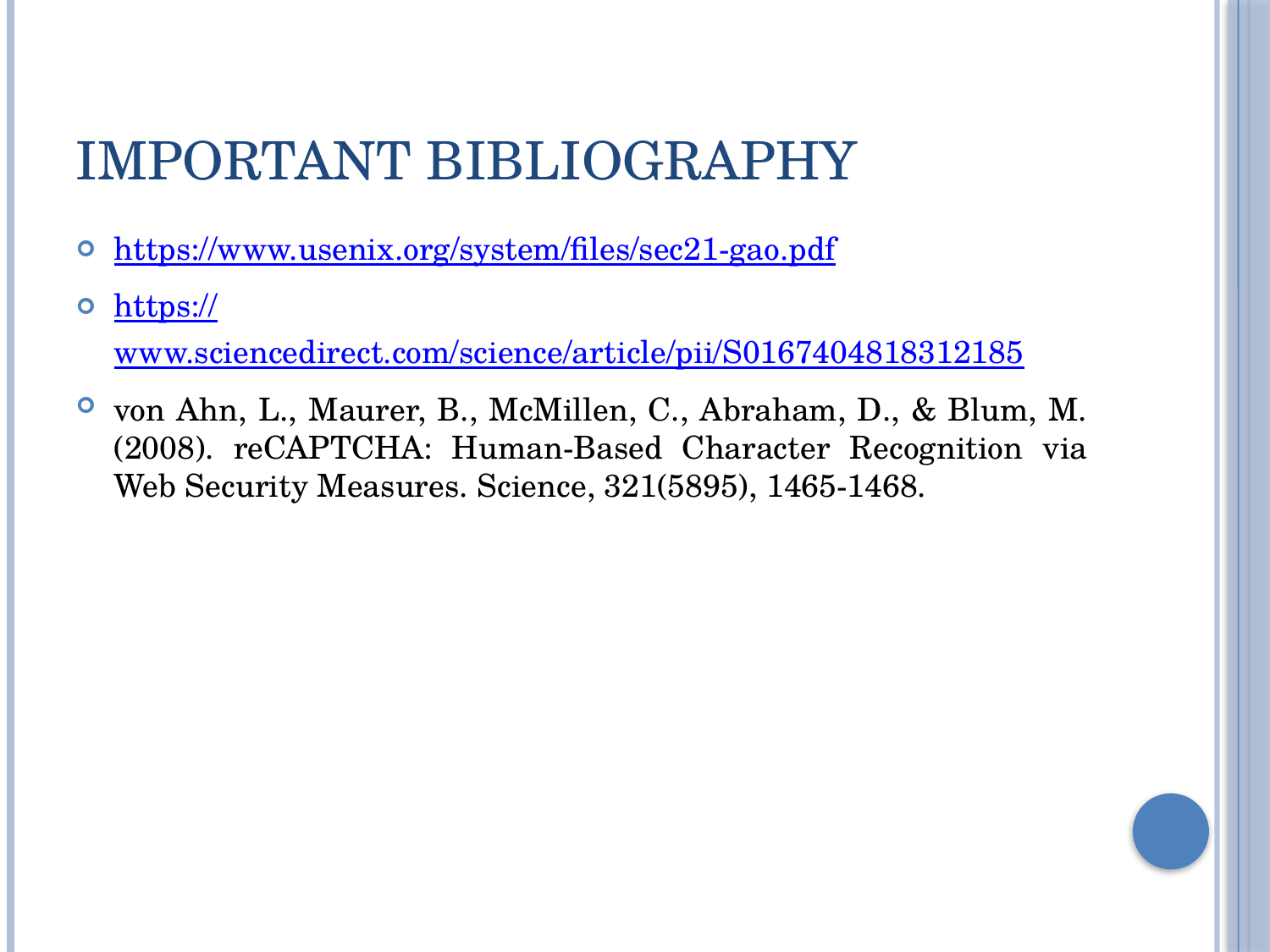

# Important Bibliography
https://www.usenix.org/system/files/sec21-gao.pdf
https://www.sciencedirect.com/science/article/pii/S0167404818312185
von Ahn, L., Maurer, B., McMillen, C., Abraham, D., & Blum, M. (2008). reCAPTCHA: Human-Based Character Recognition via Web Security Measures. Science, 321(5895), 1465-1468.